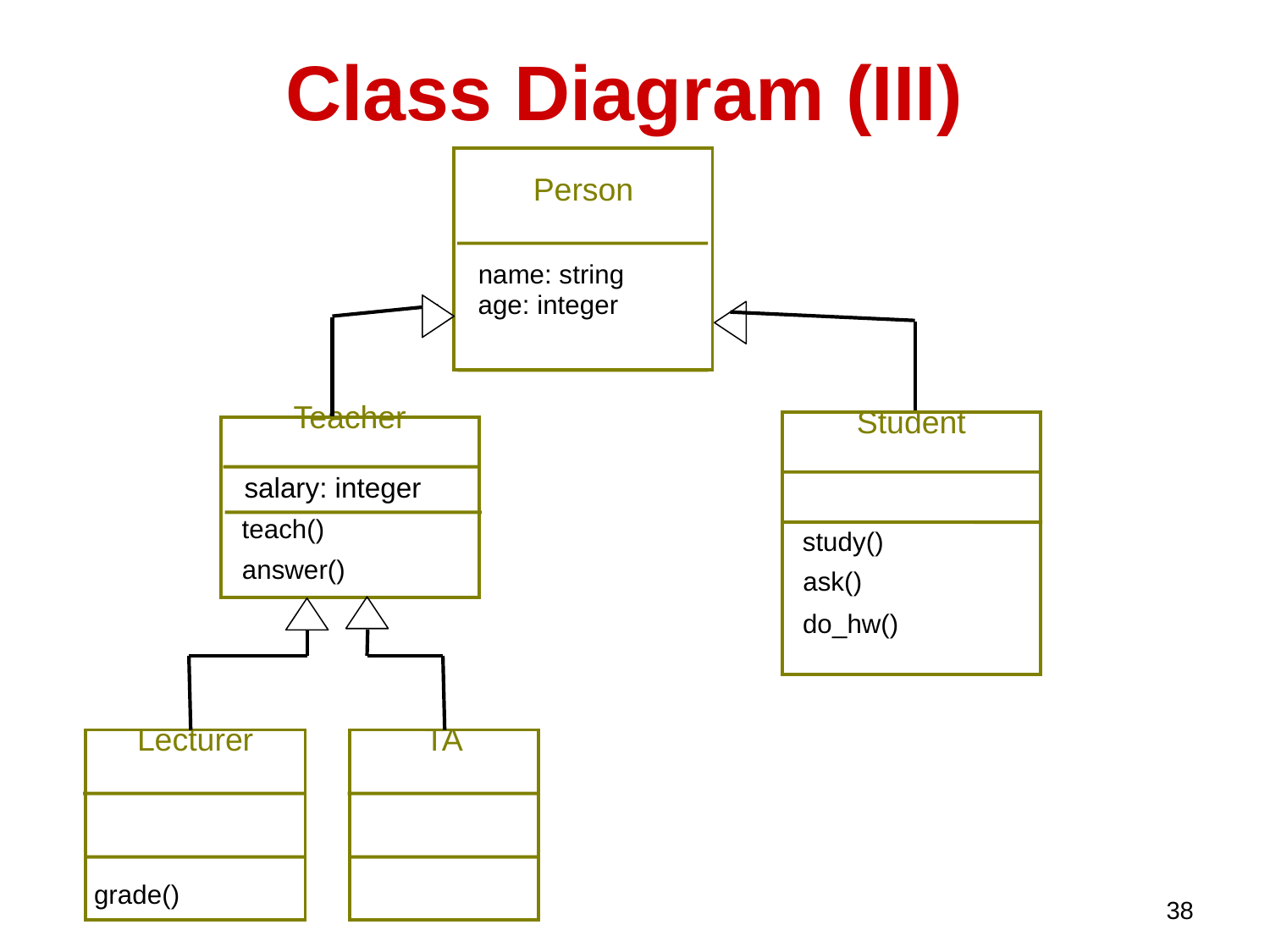

# Class Diagram (III)

Person

name: string
age: integer

Teacher

teach()
answer()

Lecturer

grade()
TA

Student

study()
ask()
salary: integer

do_hw()
38